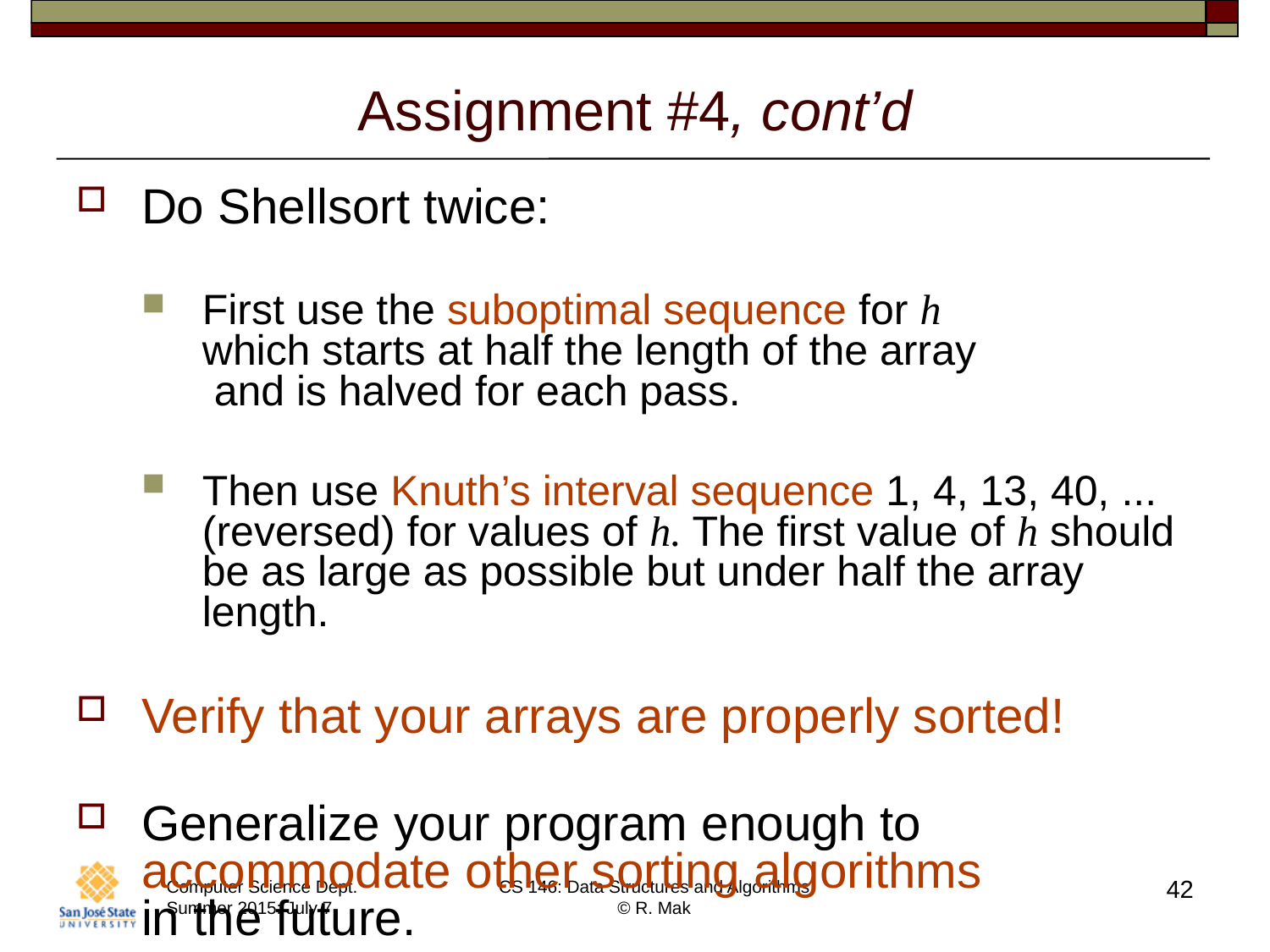

# Assignment #4, cont’d
Do Shellsort twice:

First use the suboptimal sequence for h
which starts at half the length of the array
 and is halved for each pass.

Then use Knuth’s interval sequence 1, 4, 13, 40, ... (reversed) for values of h. The first value of h should be as large as possible but under half the array length.

Verify that your arrays are properly sorted!

Generalize your program enough to accommodate other sorting algorithms
in the future.
42